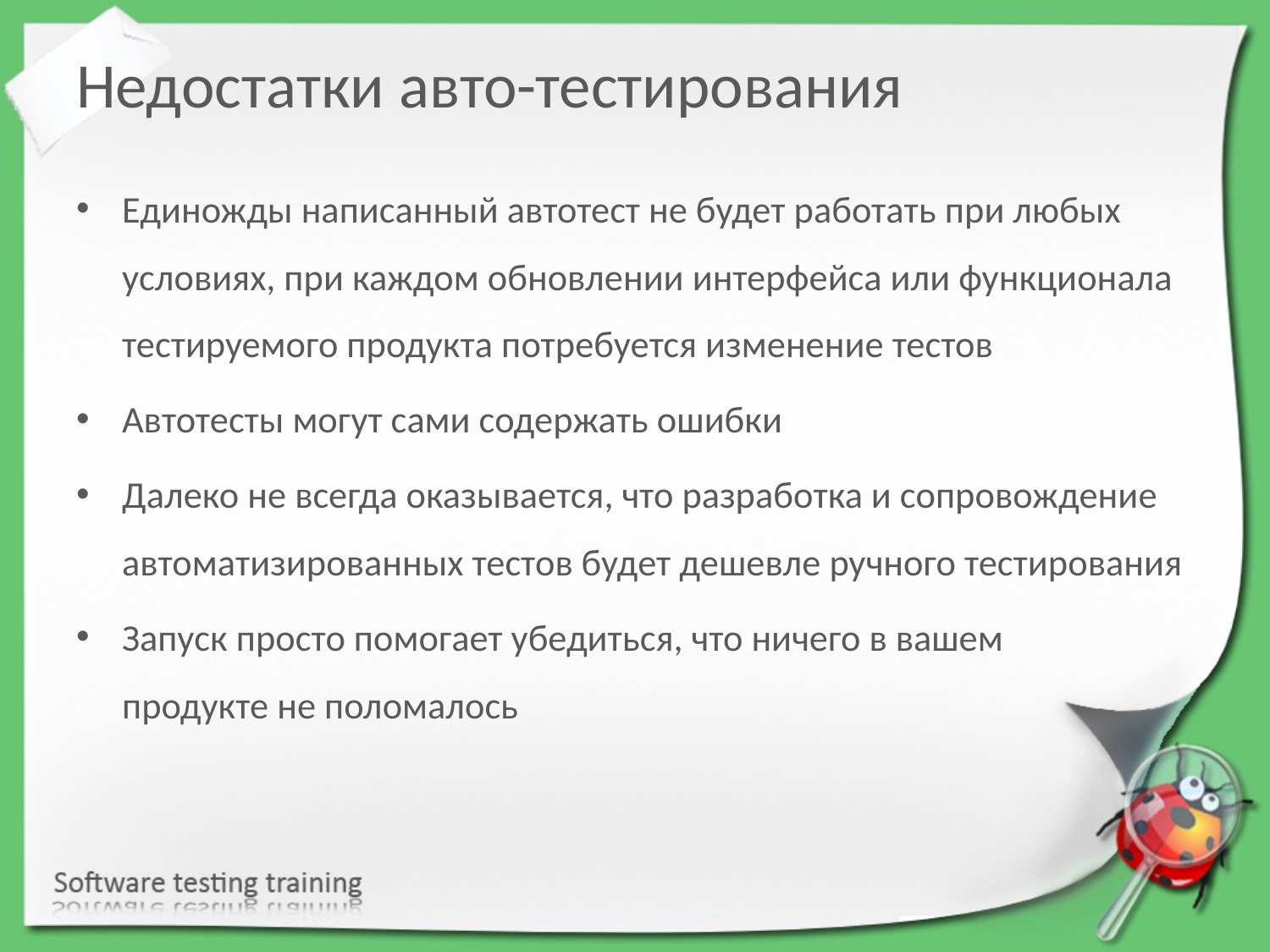

# Недостатки авто-тестирования
Единожды написанный автотест не будет работать при любых условиях, при каждом обновлении интерфейса или функционала тестируемого продукта потребуется изменение тестов
Автотесты могут сами содержать ошибки
Далеко не всегда оказывается, что разработка и сопровождение автоматизированных тестов будет дешевле ручного тестирования
Запуск просто помогает убедиться, что ничего в вашем
продукте не поломалось